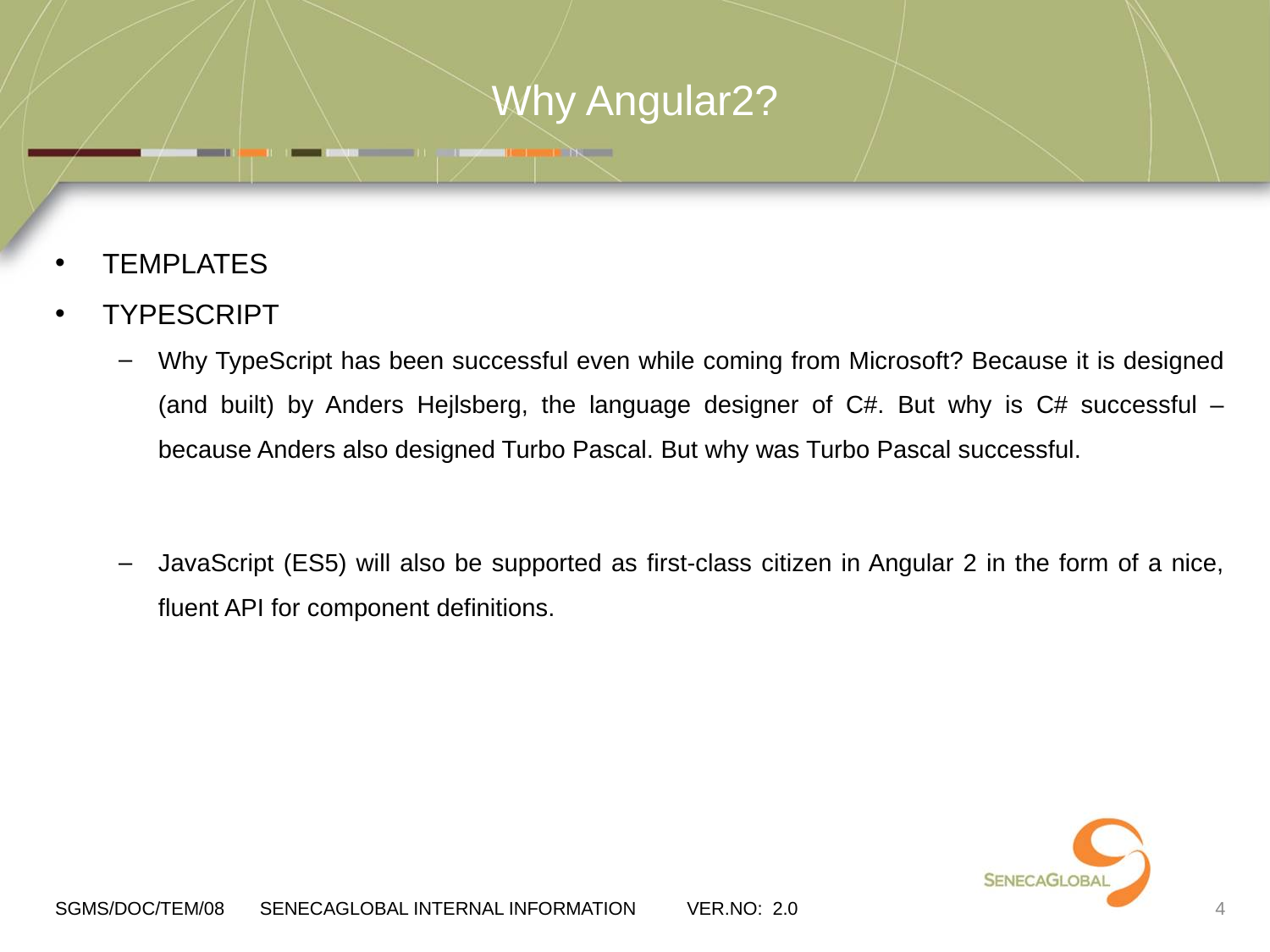

# Why Angular2?
TEMPLATES
TYPESCRIPT
Why TypeScript has been successful even while coming from Microsoft? Because it is designed (and built) by Anders Hejlsberg, the language designer of C#. But why is C# successful – because Anders also designed Turbo Pascal. But why was Turbo Pascal successful.

JavaScript (ES5) will also be supported as first-class citizen in Angular 2 in the form of a nice, fluent API for component definitions.
SGMS/DOC/TEM/08       SENECAGLOBAL INTERNAL INFORMATION          VER.NO:  2.0
4